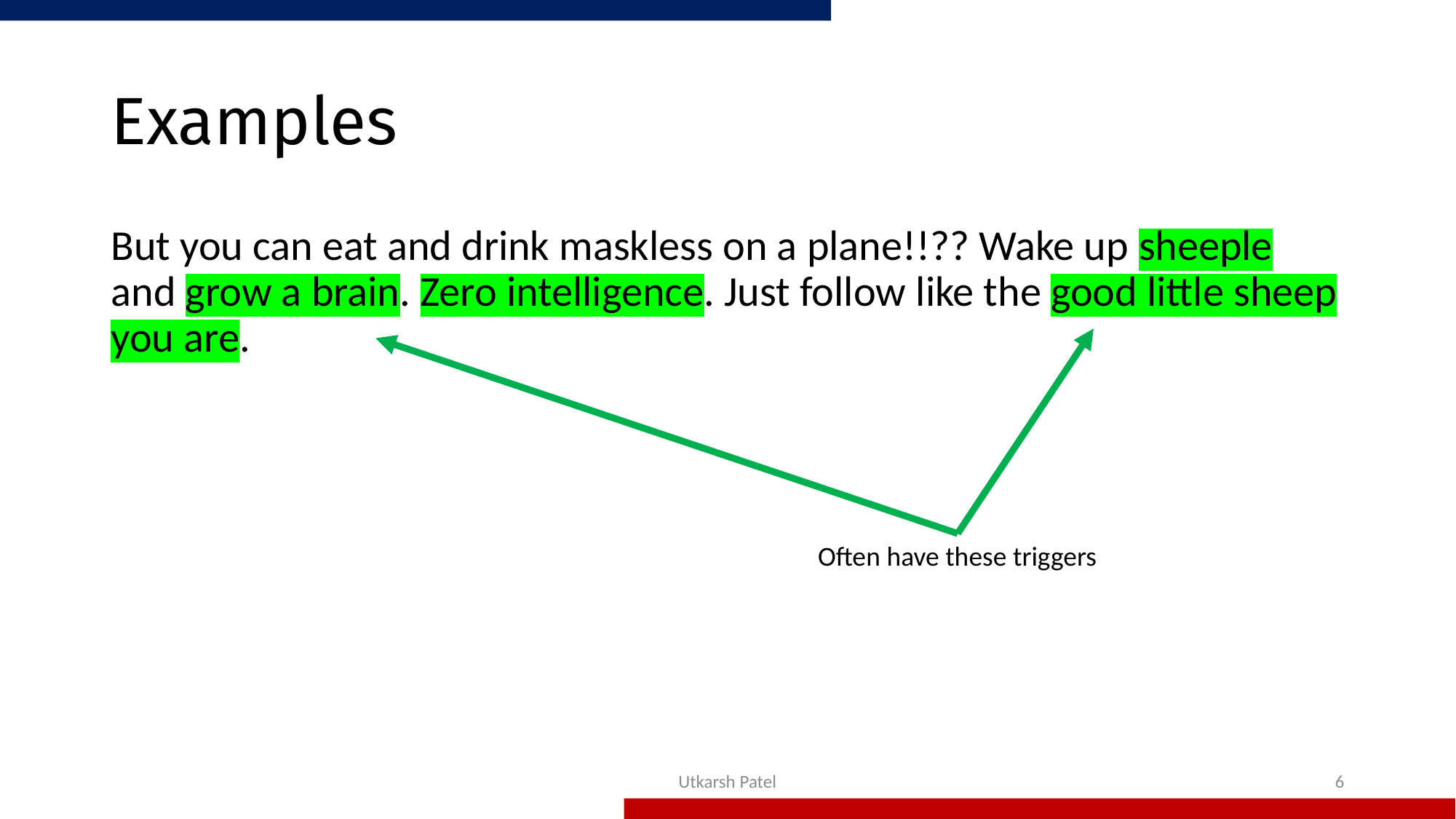

# Examples
But you can eat and drink maskless on a plane!!?? Wake up sheeple and grow a brain. Zero intelligence. Just follow like the good little sheep you are.
Often have these triggers
Utkarsh Patel
6